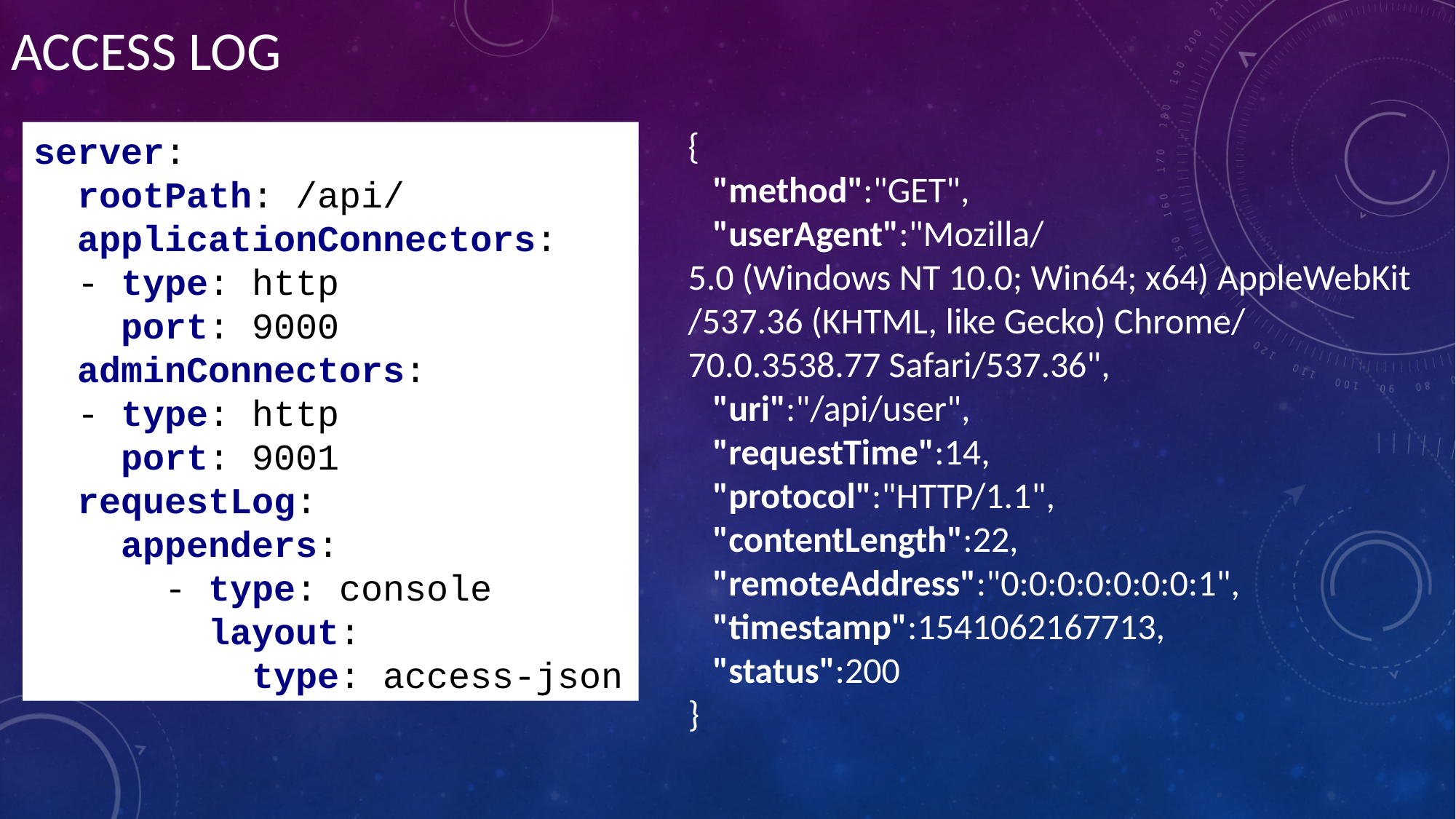

# Access log
{  
   "method":"GET",
   "userAgent":"Mozilla/5.0 (Windows NT 10.0; Win64; x64) AppleWebKit/537.36 (KHTML, like Gecko) Chrome/70.0.3538.77 Safari/537.36",
   "uri":"/api/user",
   "requestTime":14,
   "protocol":"HTTP/1.1",
   "contentLength":22,
   "remoteAddress":"0:0:0:0:0:0:0:1",
   "timestamp":1541062167713,
   "status":200
}
server:
  rootPath: /api/
  applicationConnectors:
  - type: http
    port: 9000
  adminConnectors:
  - type: http
    port: 9001
  requestLog:
    appenders:
      - type: console
        layout:
          type: access-json